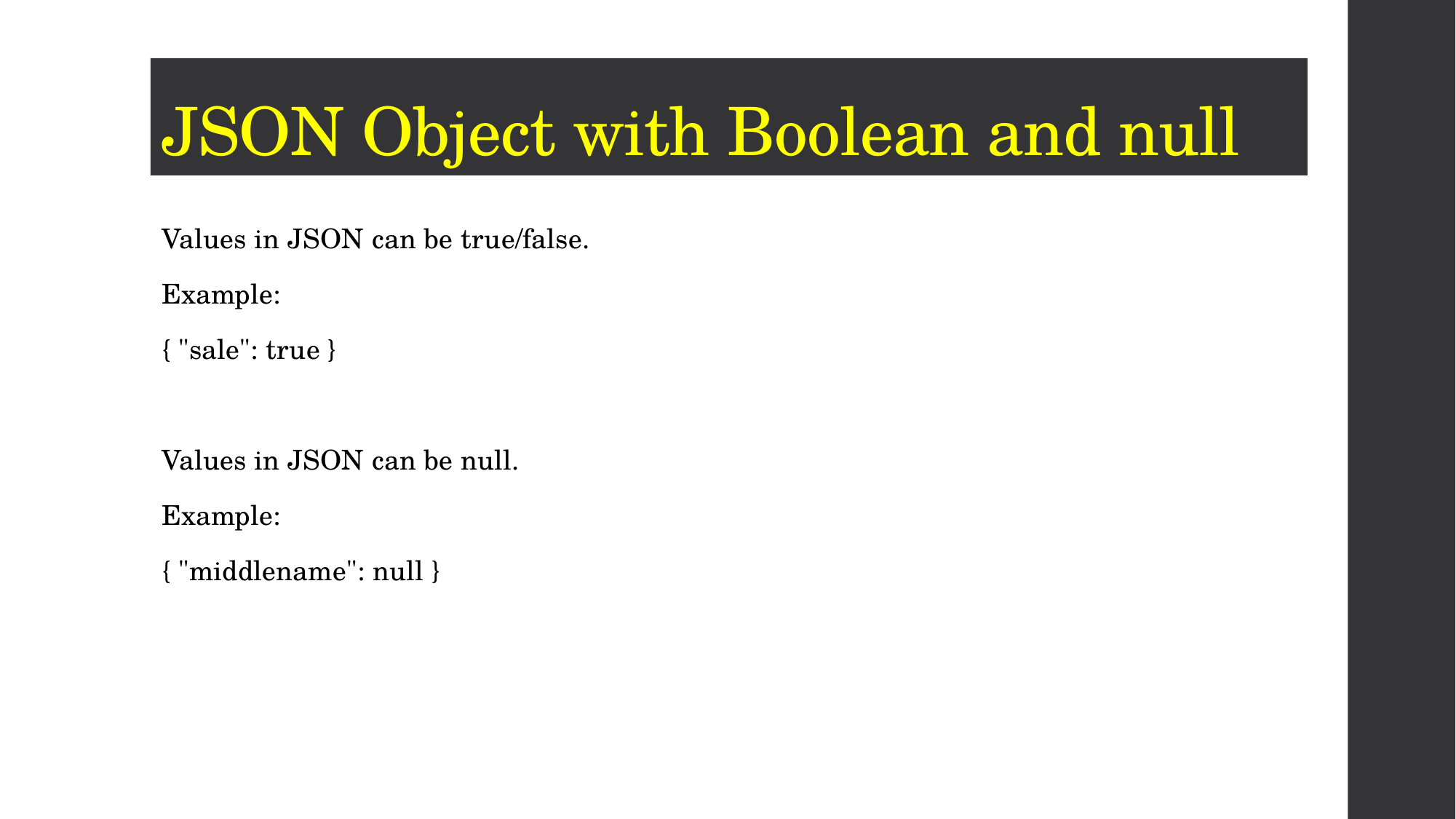

# JSON Object with Boolean and null
Values in JSON can be true/false.
Example:
{ "sale": true }

Values in JSON can be null.
Example:
{ "middlename": null }